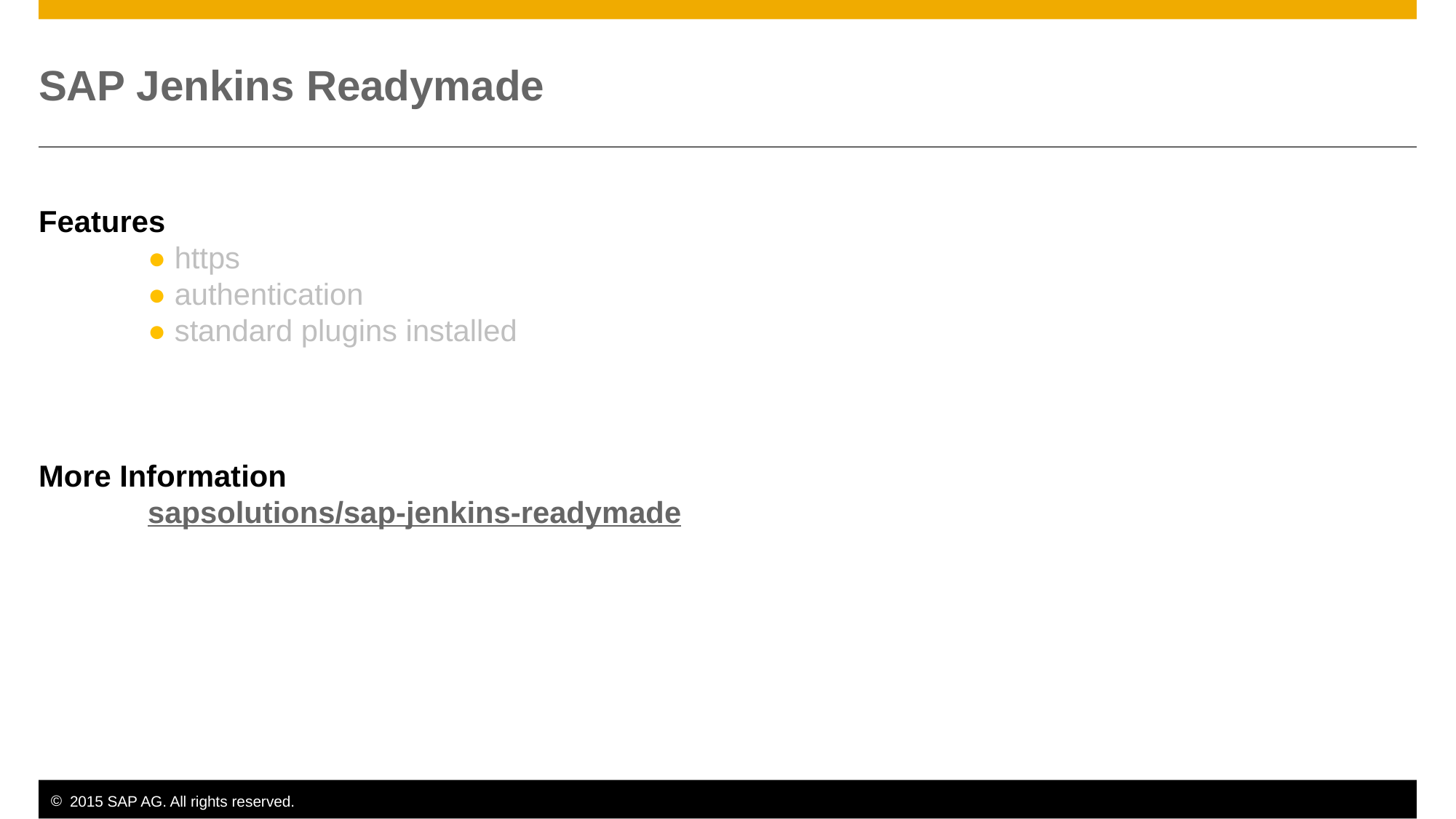

# SAP Jenkins Readymade
Features
	● https
	● authentication
	● standard plugins installed

More Information
	sapsolutions/sap-jenkins-readymade